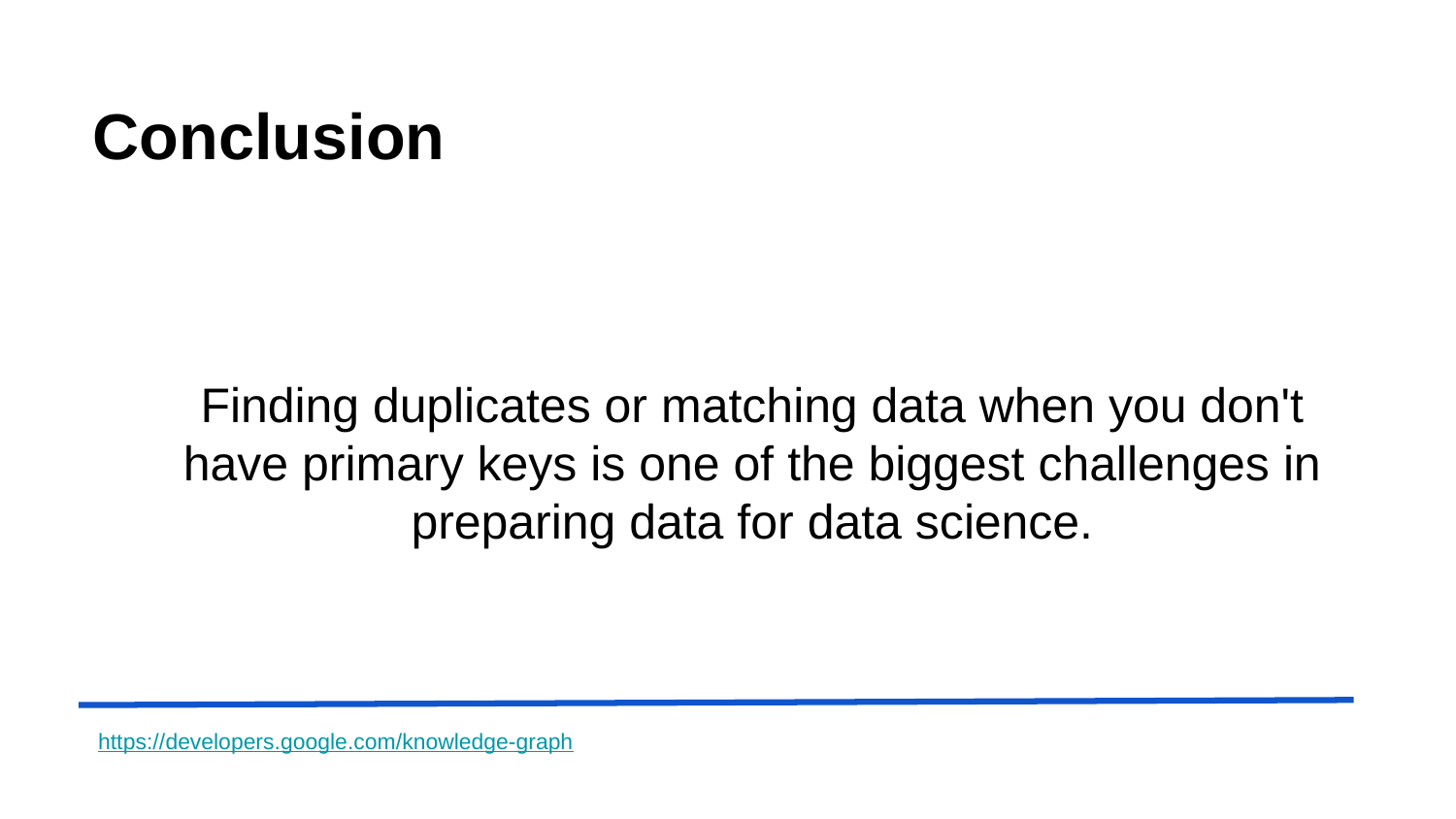

Conclusion
Finding duplicates or matching data when you don't have primary keys is one of the biggest challenges in preparing data for data science.

https://developers.google.com/knowledge-graph